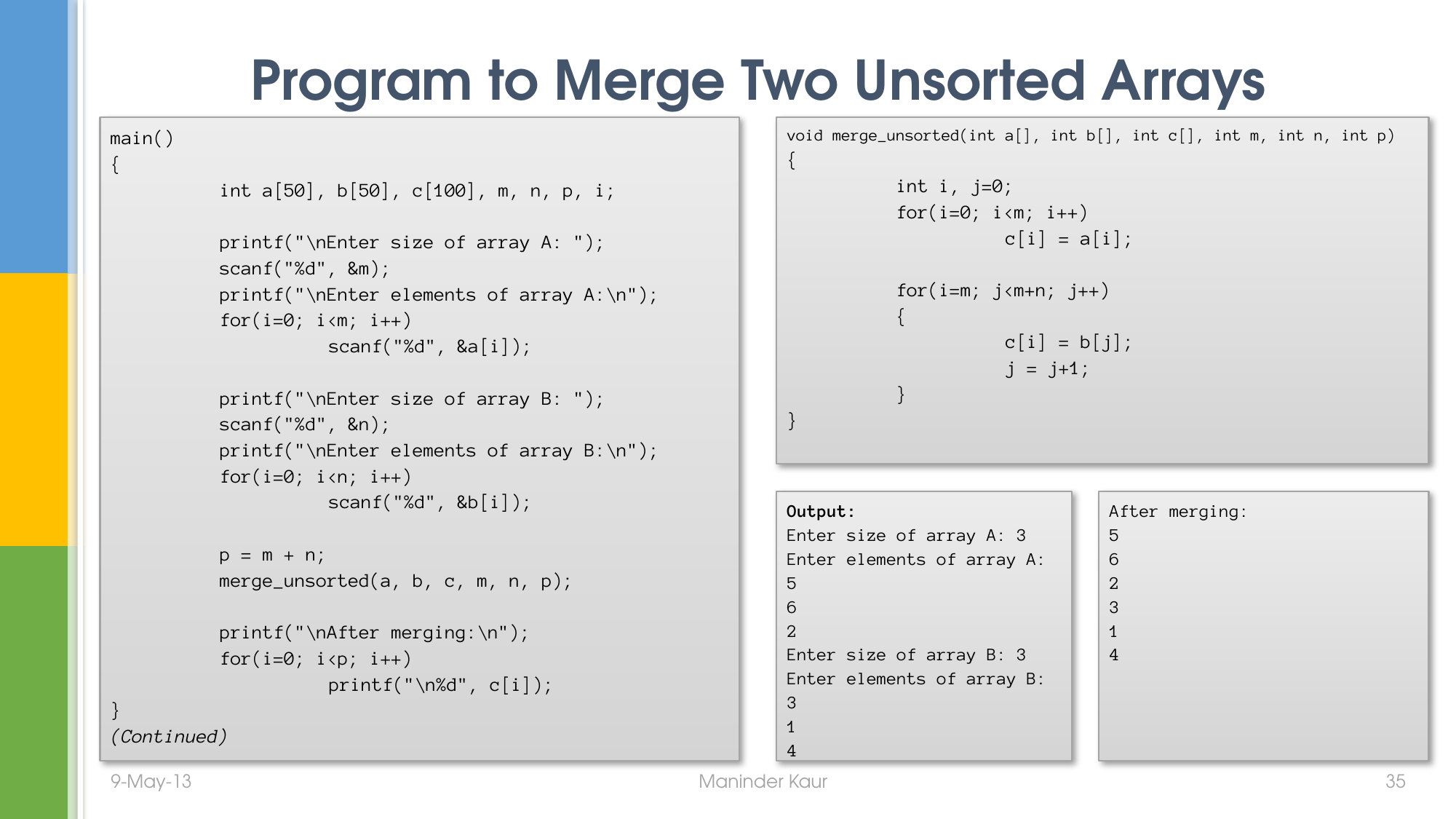

# Program to Merge Two Unsorted Arrays
void merge_unsorted(int a[], int b[], int c[], int m, int n, int p)
{
	int i, j=0;
	for(i=0; i<m; i++)
		c[i] = a[i];

	for(i=m; j<m+n; j++)
	{
		c[i] = b[j];
		j = j+1;
	}
}
main()
{
	int a[50], b[50], c[100], m, n, p, i;

	printf("\nEnter size of array A: ");
	scanf("%d", &m);
	printf("\nEnter elements of array A:\n");
	for(i=0; i<m; i++)
		scanf("%d", &a[i]);

	printf("\nEnter size of array B: ");
	scanf("%d", &n);
	printf("\nEnter elements of array B:\n");
	for(i=0; i<n; i++)
		scanf("%d", &b[i]);

	p = m + n;
	merge_unsorted(a, b, c, m, n, p);

	printf("\nAfter merging:\n");
	for(i=0; i<p; i++)
		printf("\n%d", c[i]);
}
(Continued)
After merging:
5
6
2
3
1
4
Output:
Enter size of array A: 3
Enter elements of array A:
5
6
2
Enter size of array B: 3
Enter elements of array B:
3
1
4
9-May-13
Maninder Kaur
35